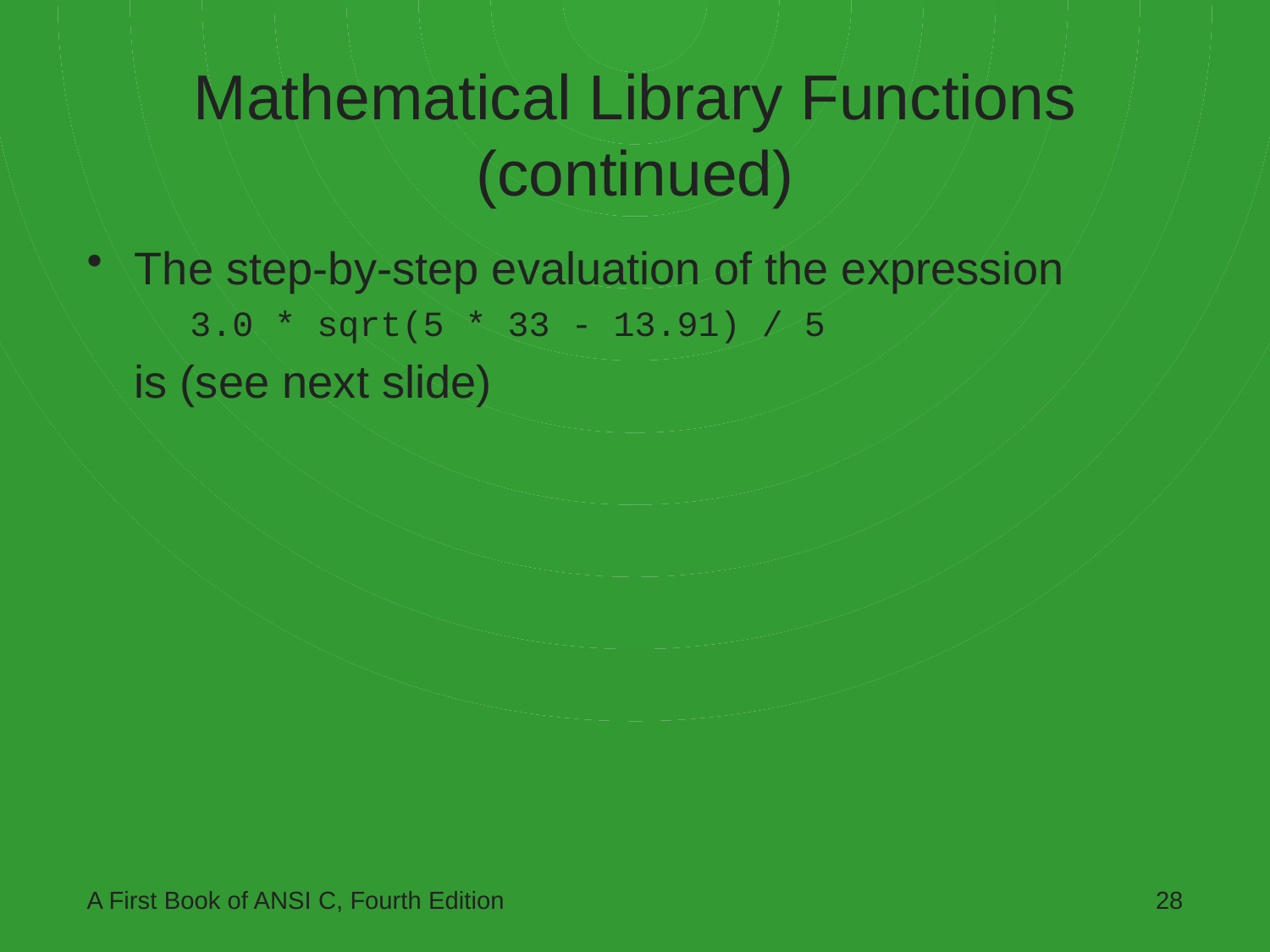

# Mathematical Library Functions (continued)
The step-by-step evaluation of the expression
	3.0 * sqrt(5 * 33 - 13.91) / 5
	is (see next slide)

A First Book of ANSI C, Fourth Edition
28